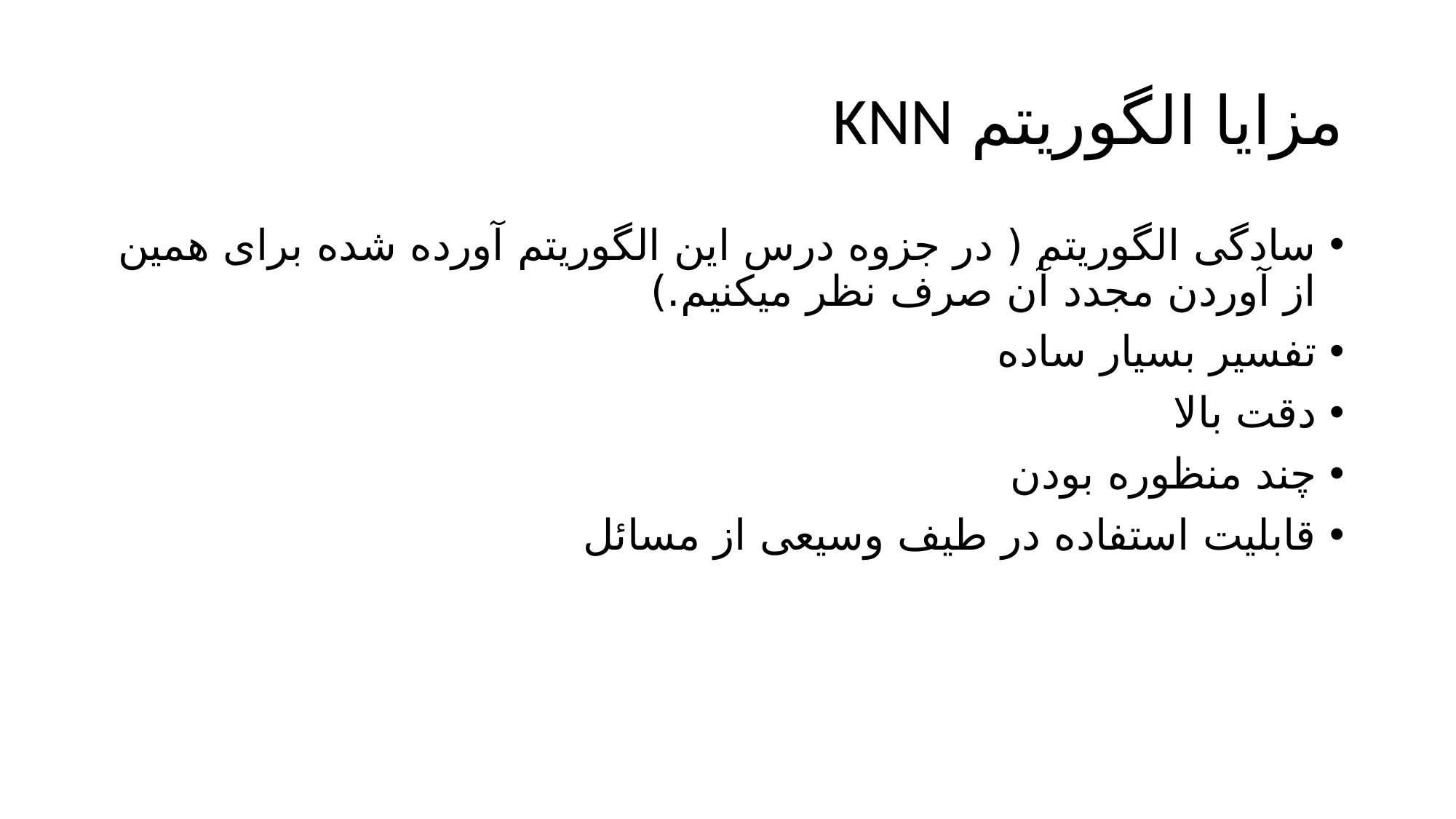

# مزایا الگوریتم KNN
سادگی الگوریتم ( در جزوه درس این الگوریتم آورده شده برای همین از آوردن مجدد آن صرف نظر میکنیم.)
تفسیر بسیار ساده
دقت بالا
چند منظوره بودن
قابلیت استفاده در طیف وسیعی از مسائل